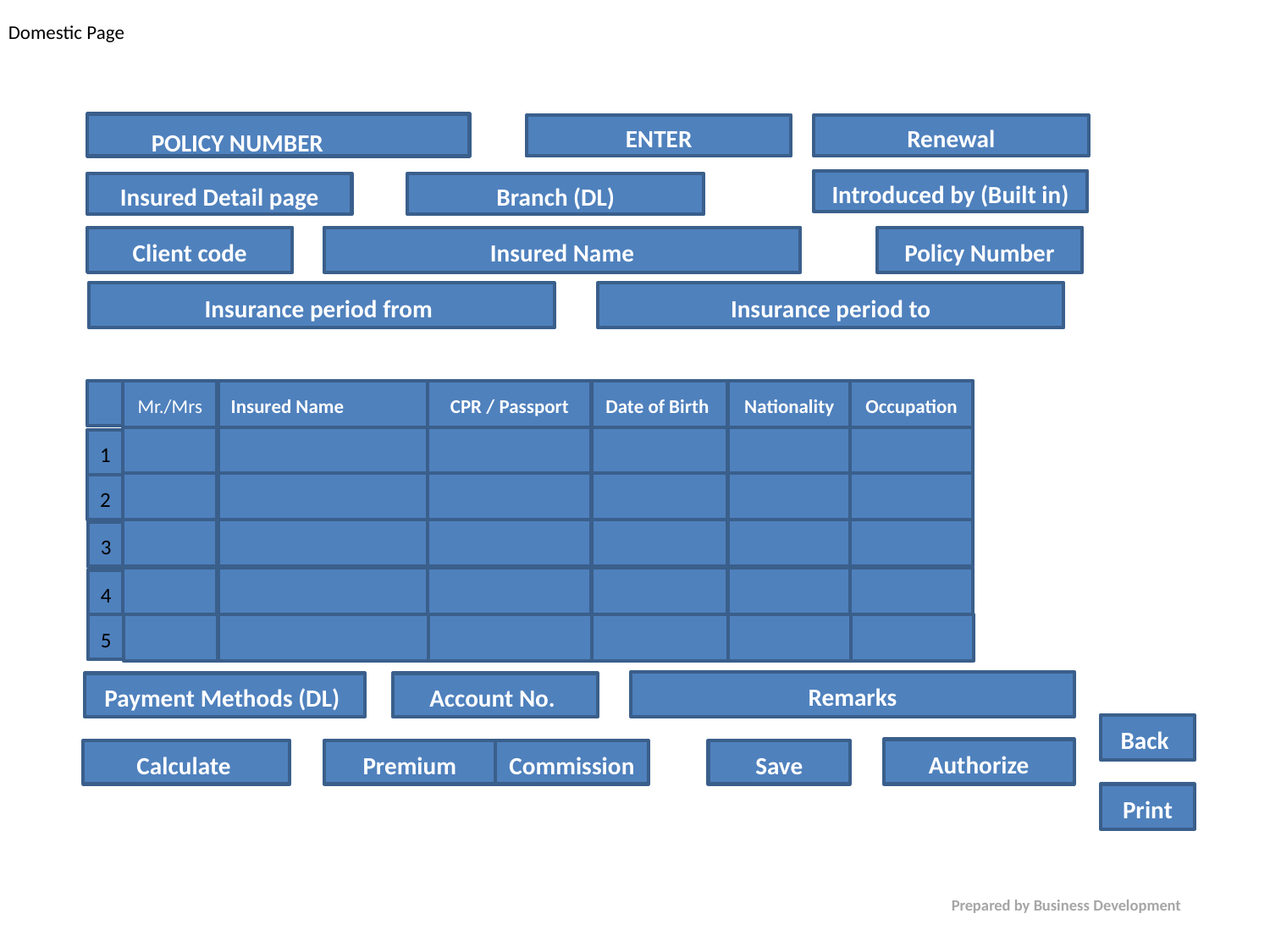

Domestic Page
POLICY NUMBER
ENTER
Renewal

Introduced by (Built in)
Insured Detail page
Branch (DL)

Client code
Insured Name
Policy Number
Insurance period from
Insurance period to
Mr./Mrs
Insured Name
CPR / Passport

Date of Birth
Nationality
Occupation

1

2

3

4

5
Remarks
Account No.
Payment Methods (DL)
Back
Authorize
Calculate
Premium
Commission
Save
Print
	Prepared by Business Development